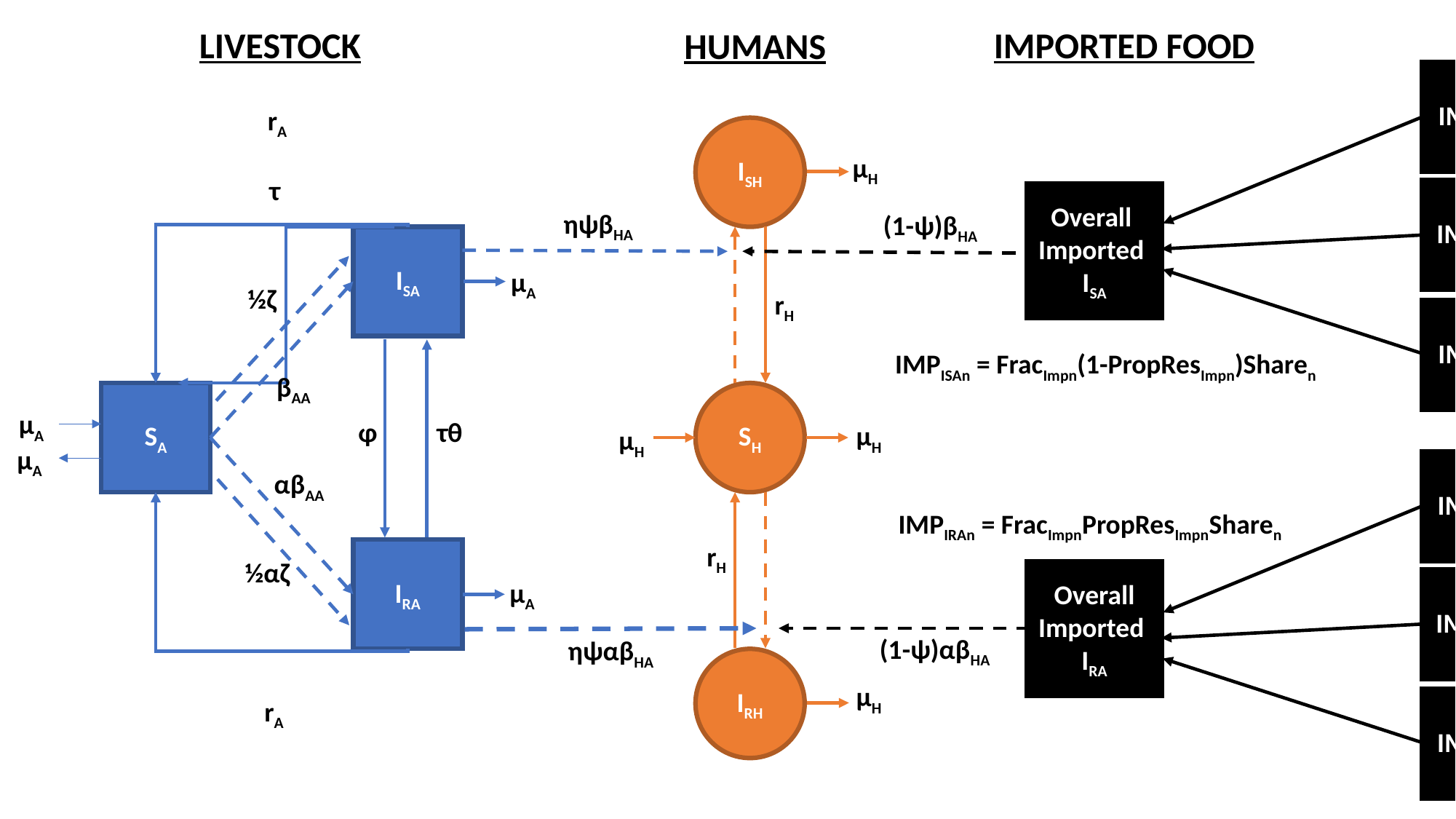

LIVESTOCK
IMPORTED FOOD
HUMANS
IMPISA1

rA
ISH
μH
τ
IMPISA…
Overall
Imported
ISA
Importing
Countries
ηψβHA
(1-ψ)βHA
ISA
μA
½ζ
rH
IMPISAn
IMPISAn = FracImpn(1-PropResImpn)Sharen
βAA
SA
SH
μA
τθ
φ
μH
μH
μA
IMPIRA1

αβAA
IMPIRAn = FracImpnPropResImpnSharen
rH
IRA
½αζ
Overall
Imported
IRA
IMPIRA…
μA
Importing
Countries
(1-ψ)αβHA
ηψαβHA
IRH
μH
rA
IMPIRAn
Human Population

Non-transmission dynamics
Domestic Livestock

Transmission
Imported Food Products